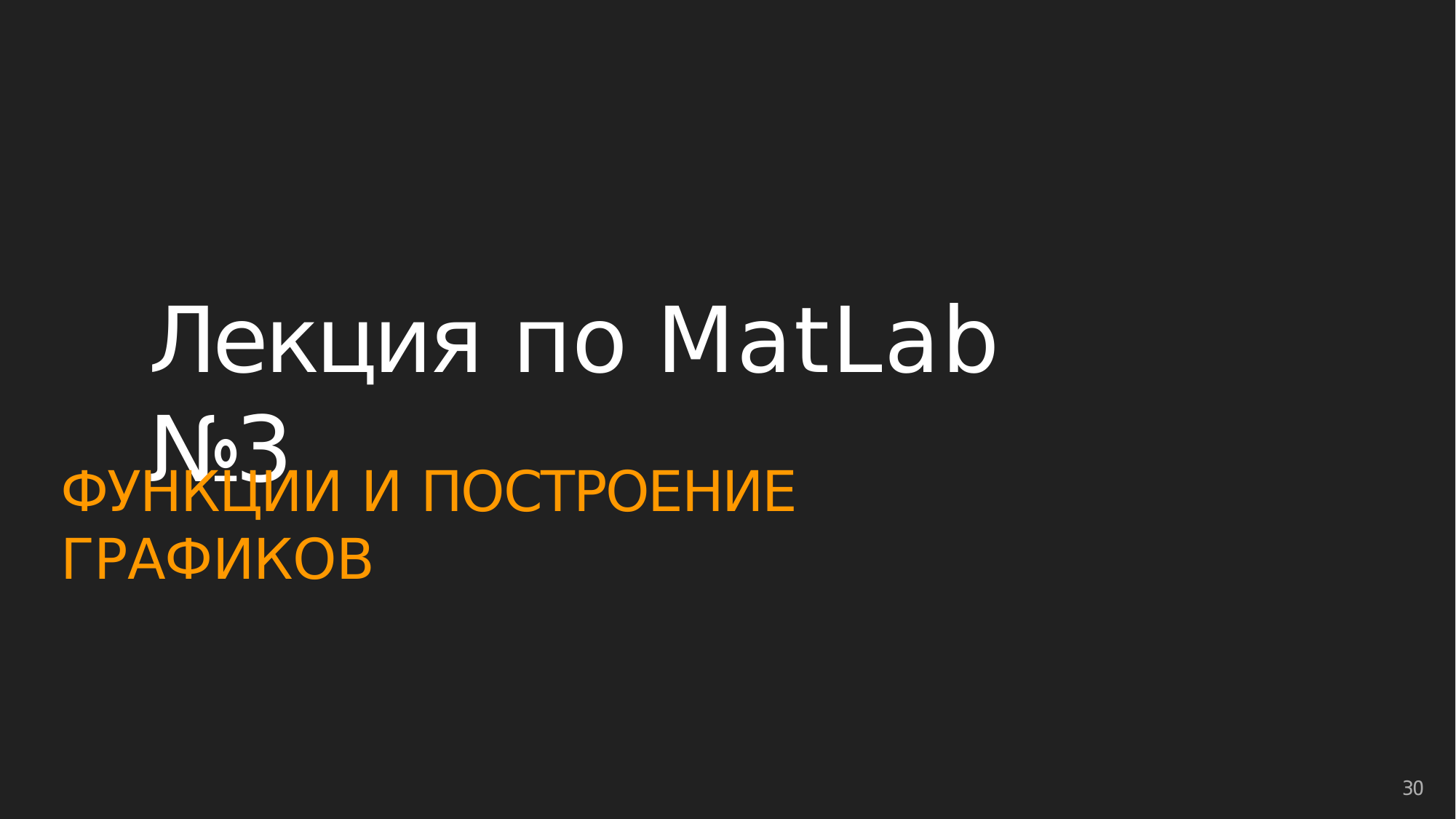

# Лекция по MatLab №3
ФУНКЦИИ И ПОСТРОЕНИЕ ГРАФИКОВ
30